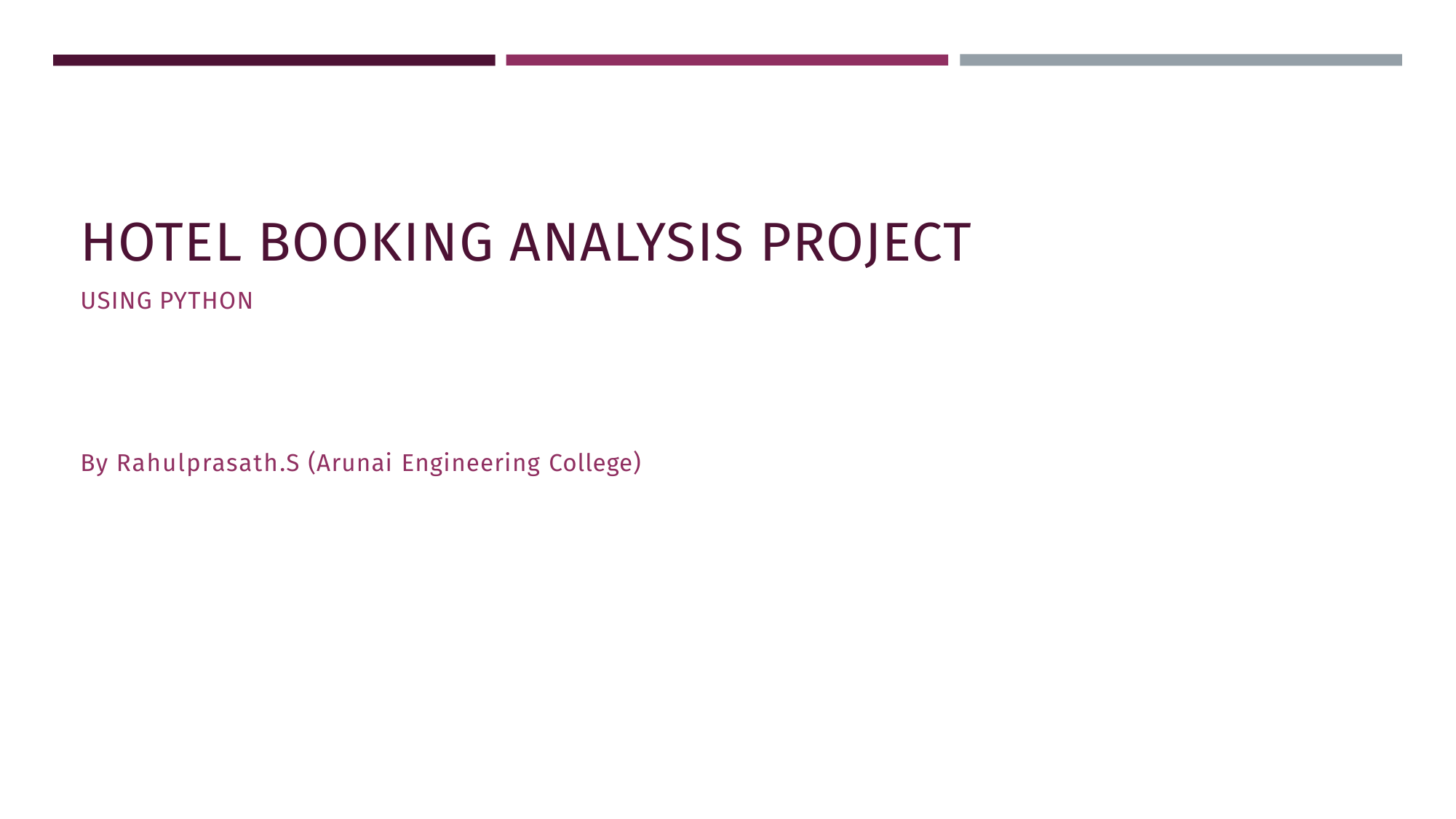

# HOTEL BOOKING ANALYSIS PROJECT
USING PYTHON
By Rahulprasath.S (Arunai Engineering College)